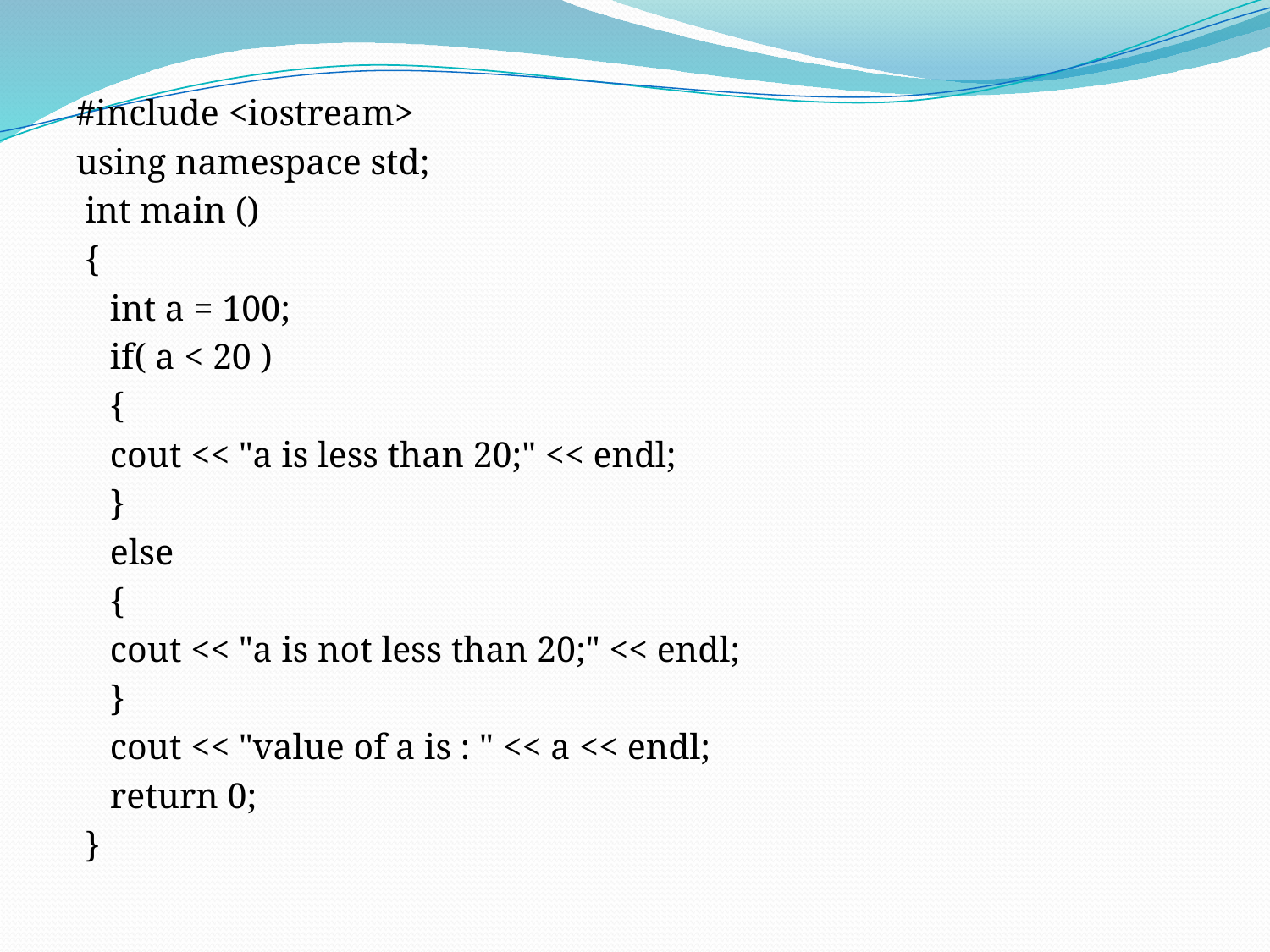

#include <iostream>
using namespace std;
 int main ()
 {
	int a = 100;
	if( a < 20 )
	{
		cout << "a is less than 20;" << endl;
	}
 	else
	{
		cout << "a is not less than 20;" << endl;
	}
	cout << "value of a is : " << a << endl;
	return 0;
 }